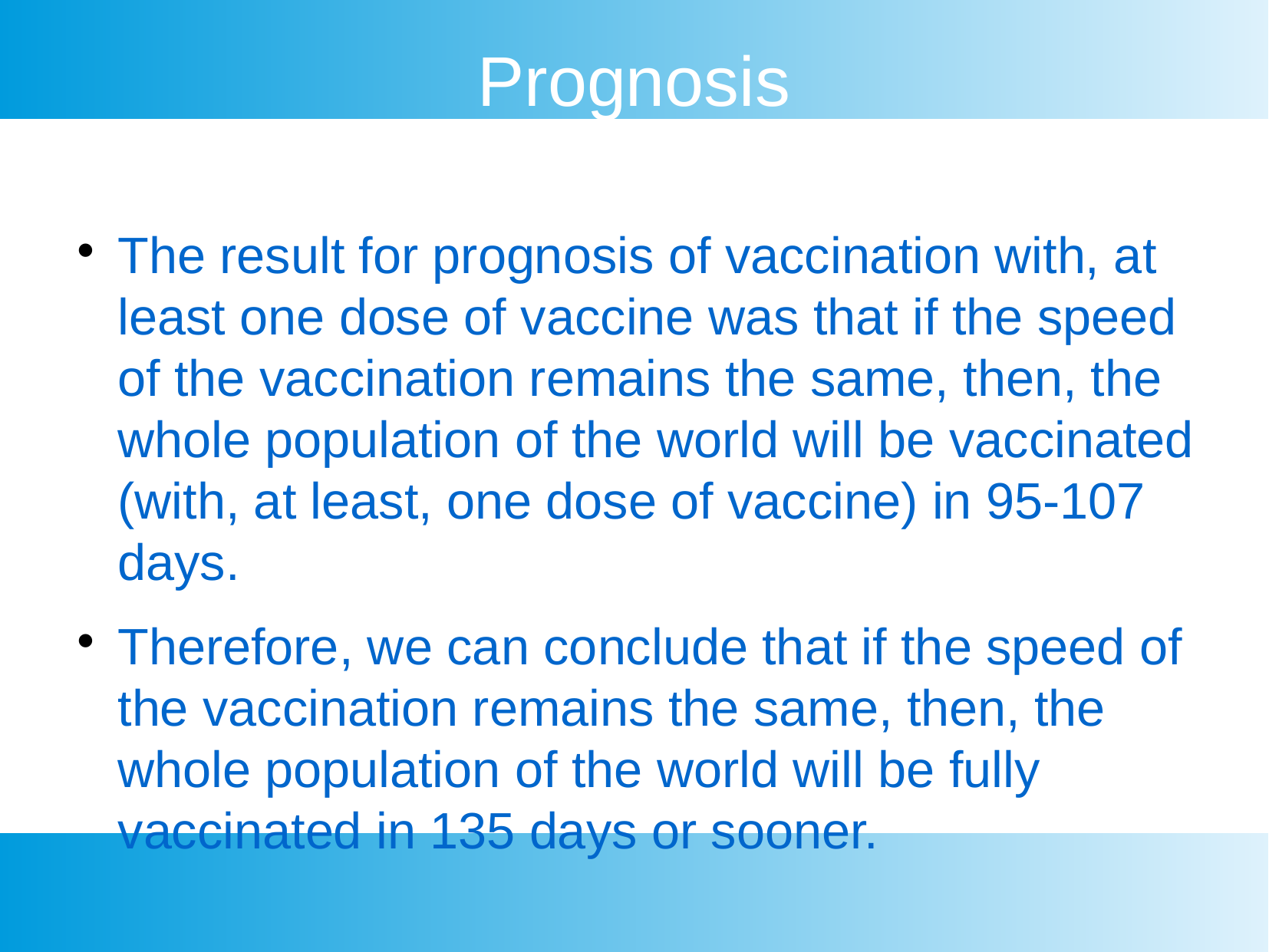

Prognosis
The result for prognosis of vaccination with, at least one dose of vaccine was that if the speed of the vaccination remains the same, then, the whole population of the world will be vaccinated (with, at least, one dose of vaccine) in 95-107 days.
Therefore, we can conclude that if the speed of the vaccination remains the same, then, the whole population of the world will be fully vaccinated in 135 days or sooner.